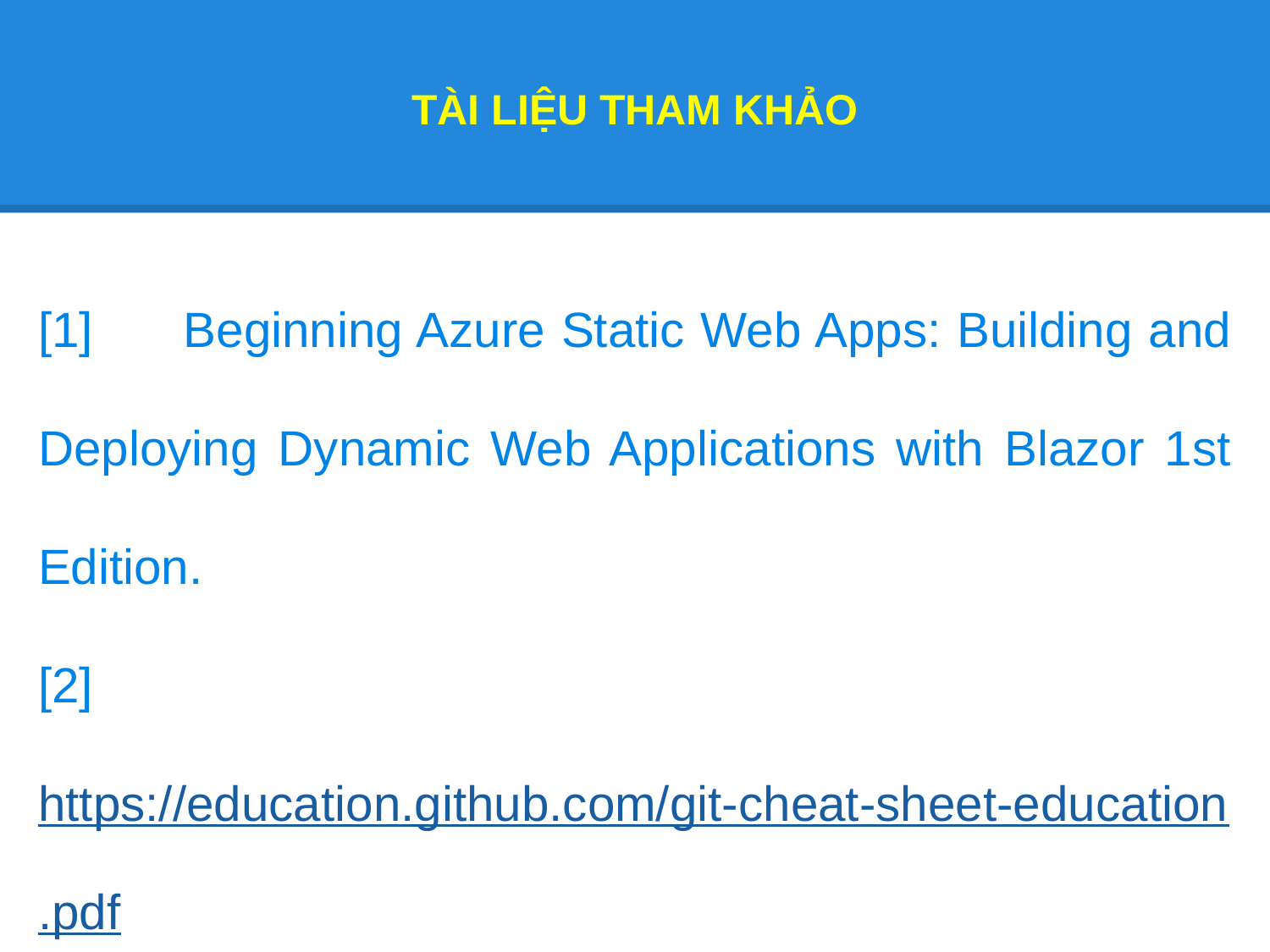

# TÀI LIỆU THAM KHẢO
[1] 	 Beginning Azure Static Web Apps: Building and Deploying Dynamic Web Applications with Blazor 1st Edition.
[2] 	https://education.github.com/git-cheat-sheet-education.pdf
[3] 	https://git-scm.com/